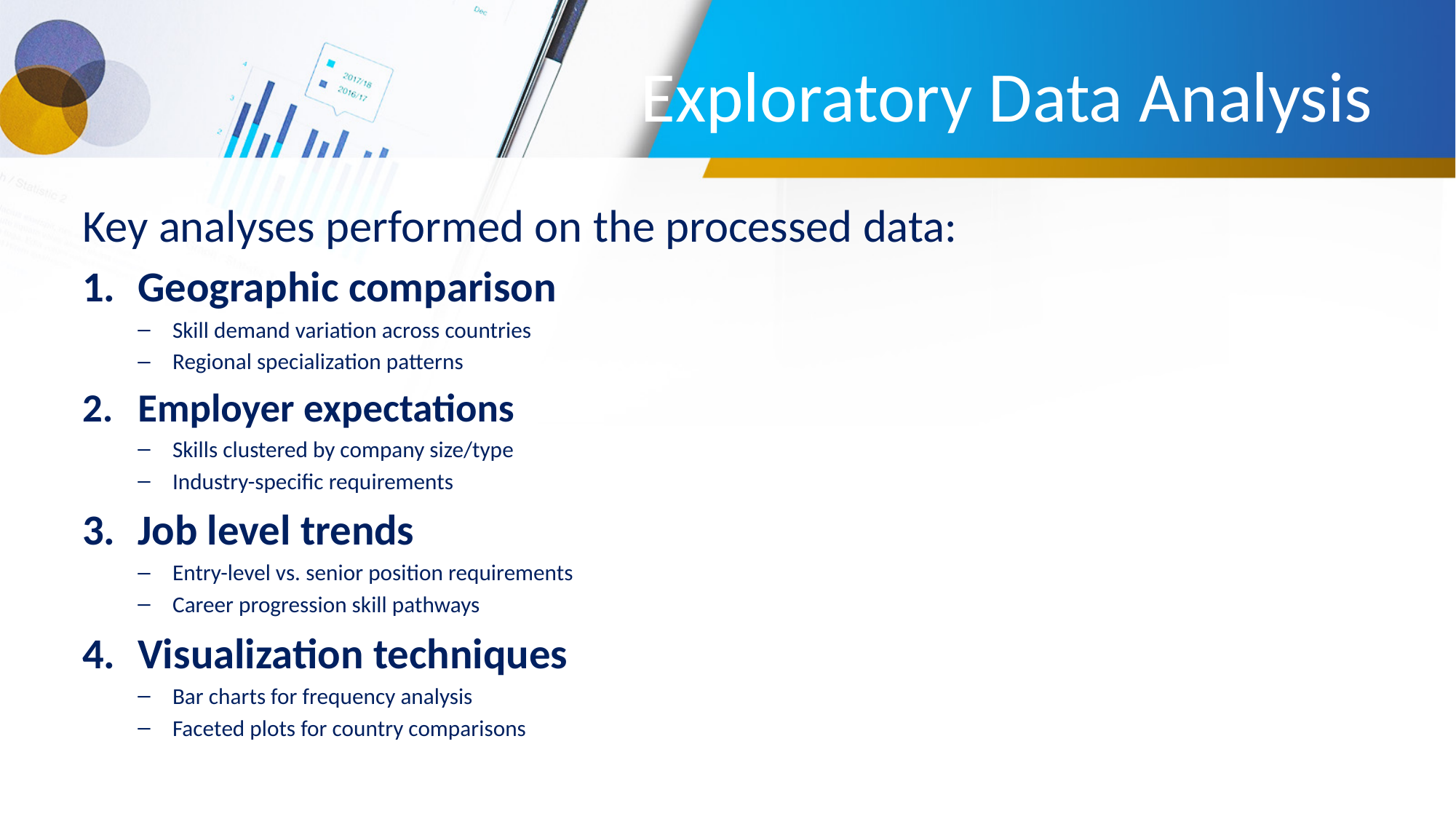

# Exploratory Data Analysis
Key analyses performed on the processed data:
Geographic comparison
Skill demand variation across countries
Regional specialization patterns
Employer expectations
Skills clustered by company size/type
Industry-specific requirements
Job level trends
Entry-level vs. senior position requirements
Career progression skill pathways
Visualization techniques
Bar charts for frequency analysis
Faceted plots for country comparisons